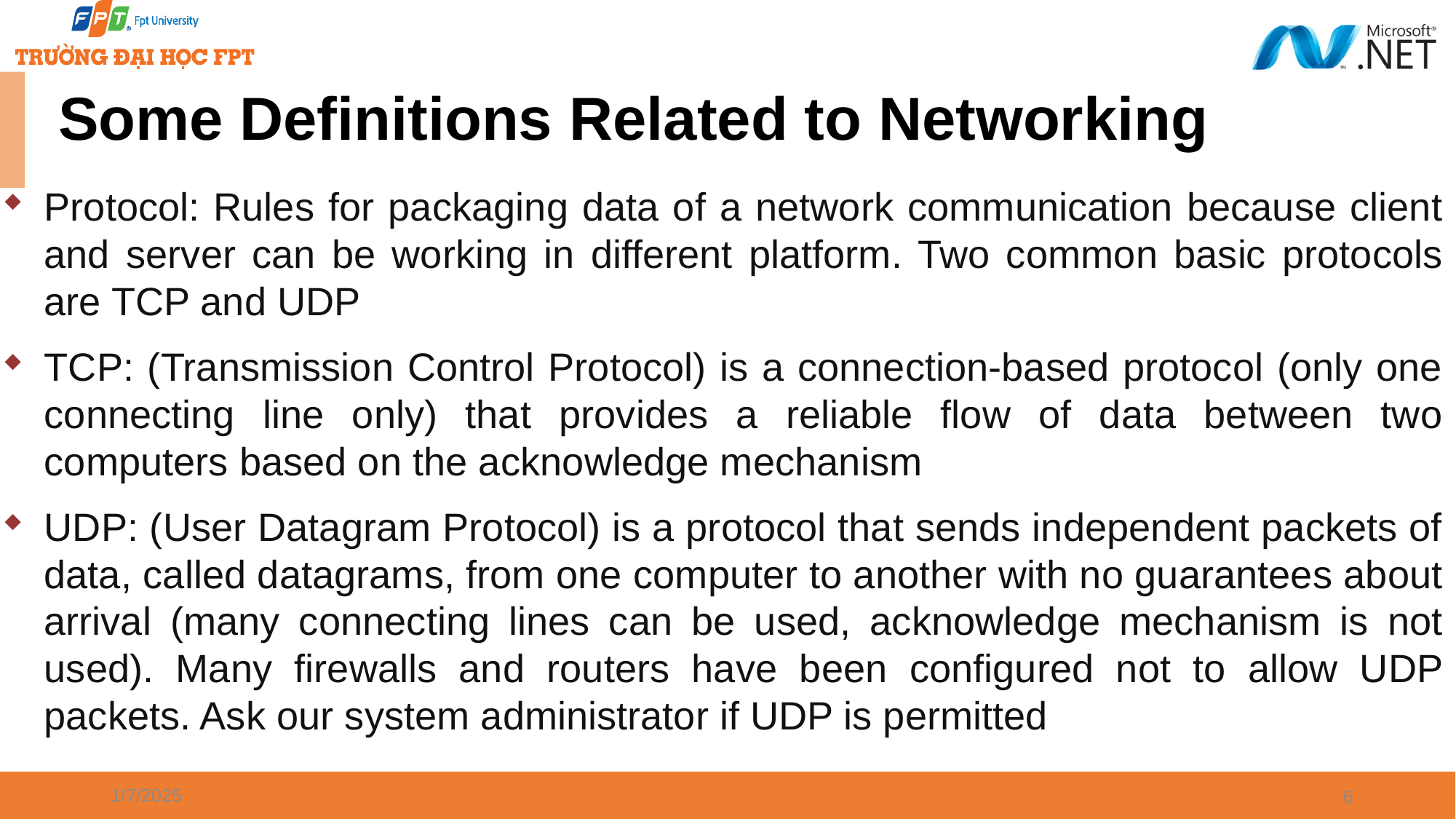

# Some Definitions Related to Networking
Protocol: Rules for packaging data of a network communication because client and server can be working in different platform. Two common basic protocols are TCP and UDP
TCP: (Transmission Control Protocol) is a connection-based protocol (only one connecting line only) that provides a reliable flow of data between two computers based on the acknowledge mechanism
UDP: (User Datagram Protocol) is a protocol that sends independent packets of data, called datagrams, from one computer to another with no guarantees about arrival (many connecting lines can be used, acknowledge mechanism is not used). Many firewalls and routers have been configured not to allow UDP packets. Ask our system administrator if UDP is permitted
1/7/2025
6